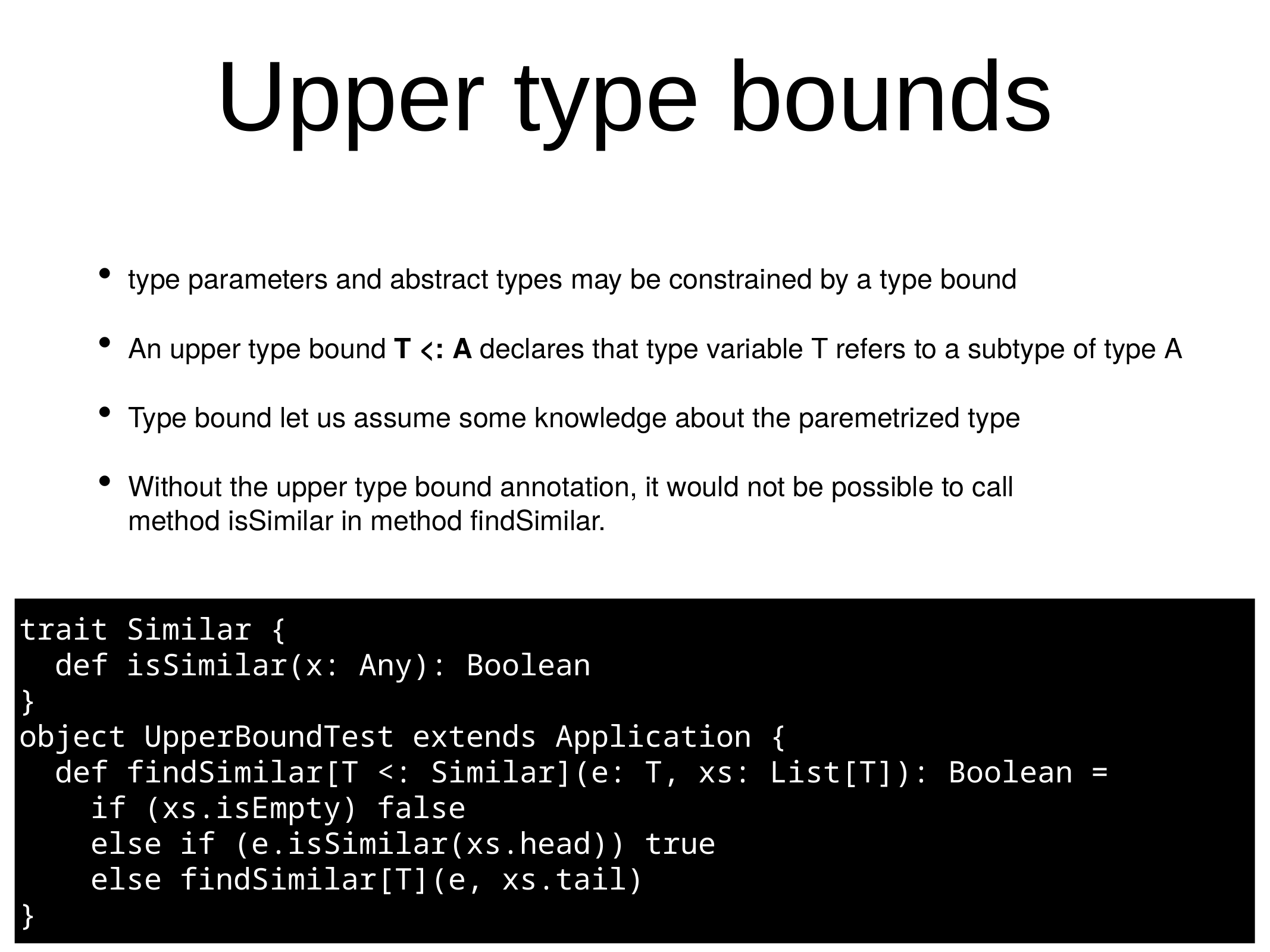

# Upper type bounds
type parameters and abstract types may be constrained by a type bound
An upper type bound T <: A declares that type variable T refers to a subtype of type A
Type bound let us assume some knowledge about the paremetrized type
Without the upper type bound annotation, it would not be possible to call method isSimilar in method findSimilar.
trait Similar {
  def isSimilar(x: Any): Boolean
}
object UpperBoundTest extends Application {
  def findSimilar[T <: Similar](e: T, xs: List[T]): Boolean =
    if (xs.isEmpty) false
    else if (e.isSimilar(xs.head)) true
    else findSimilar[T](e, xs.tail)
}